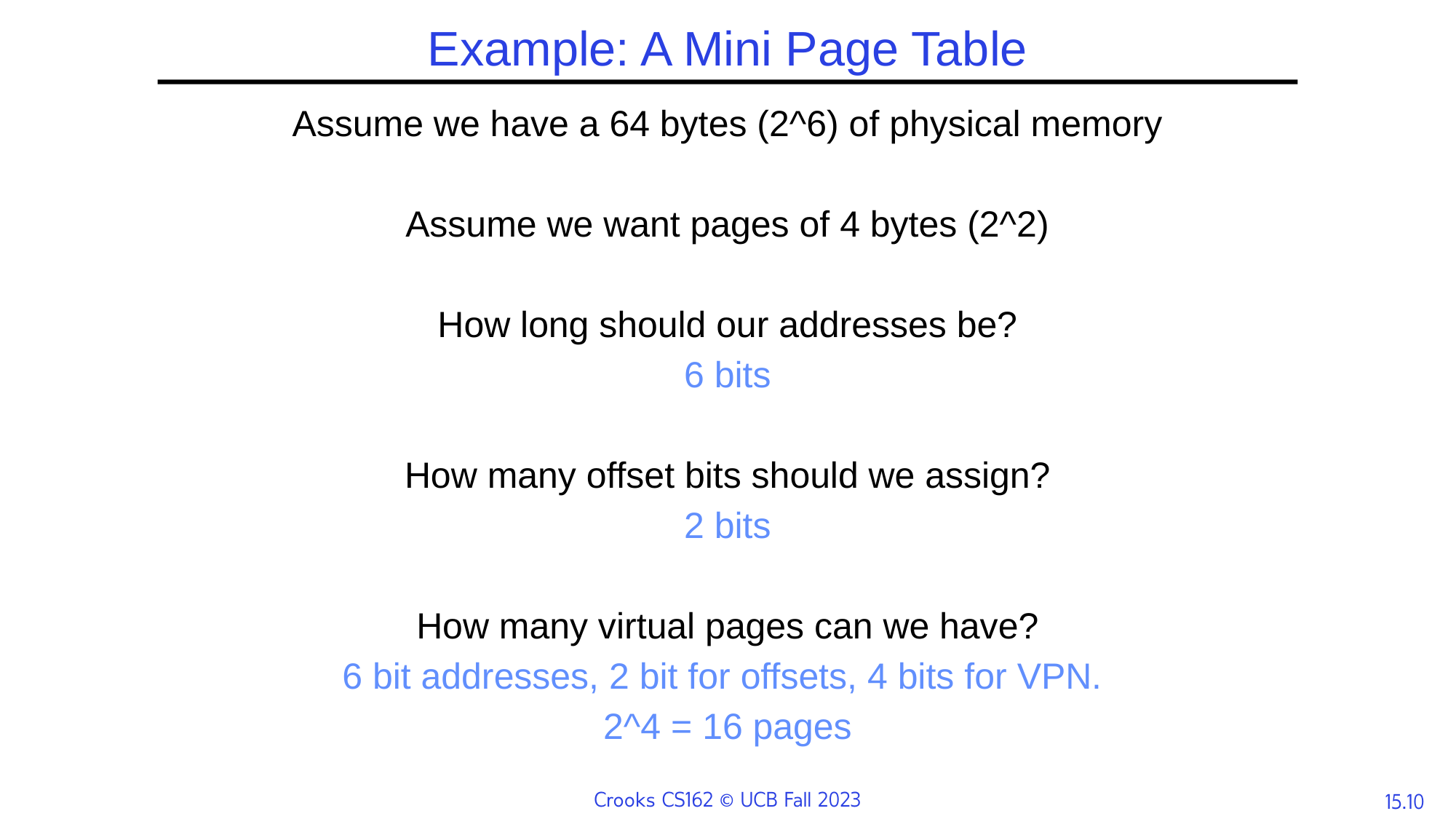

# Example: A Mini Page Table
Assume we have a 64 bytes (2^6) of physical memory

Assume we want pages of 4 bytes (2^2)

How long should our addresses be?
6 bits

How many offset bits should we assign?
2 bits

How many virtual pages can we have?
6 bit addresses, 2 bit for offsets, 4 bits for VPN.
2^4 = 16 pages